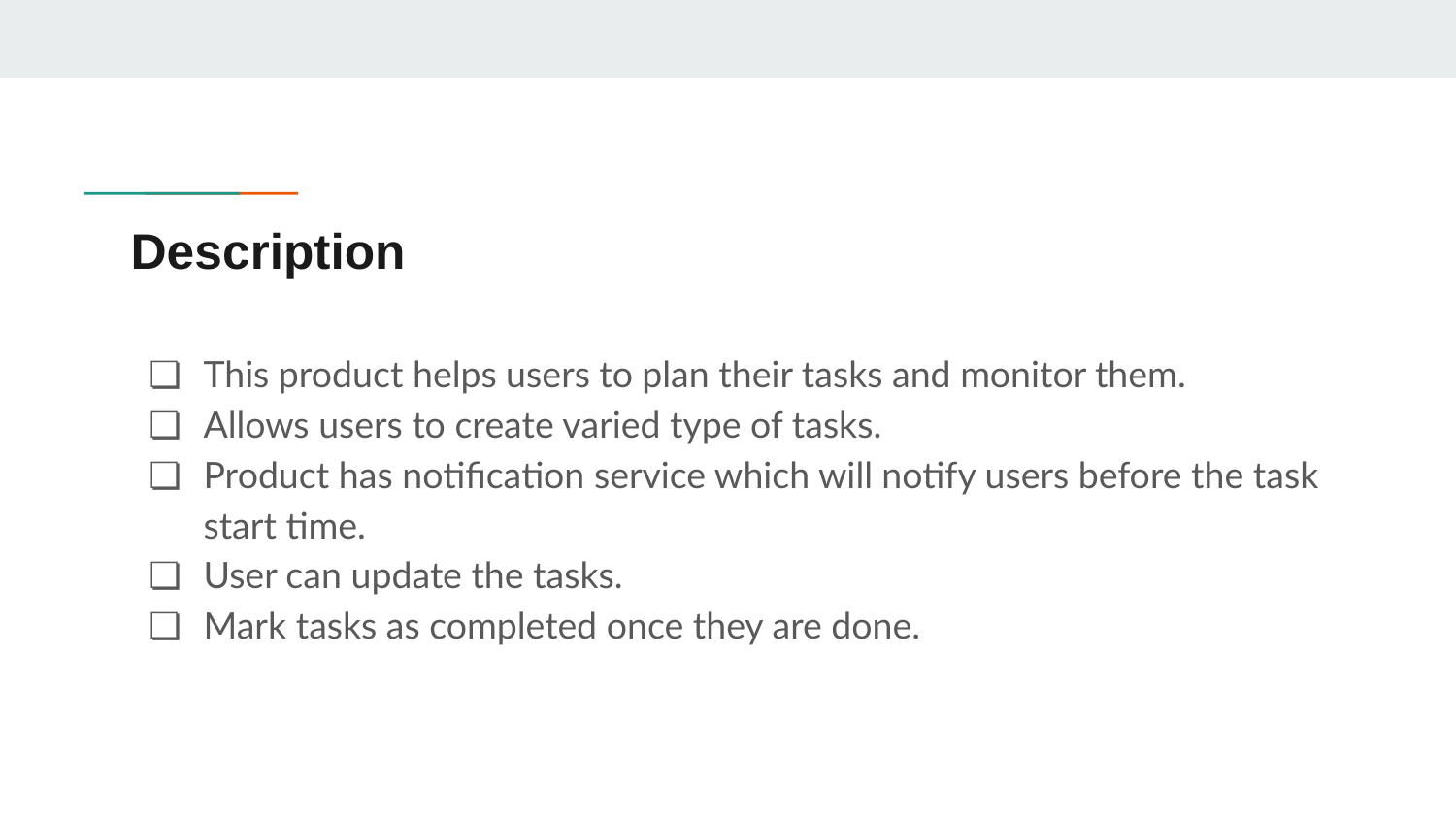

# Description
This product helps users to plan their tasks and monitor them.
Allows users to create varied type of tasks.
Product has notification service which will notify users before the task start time.
User can update the tasks.
Mark tasks as completed once they are done.